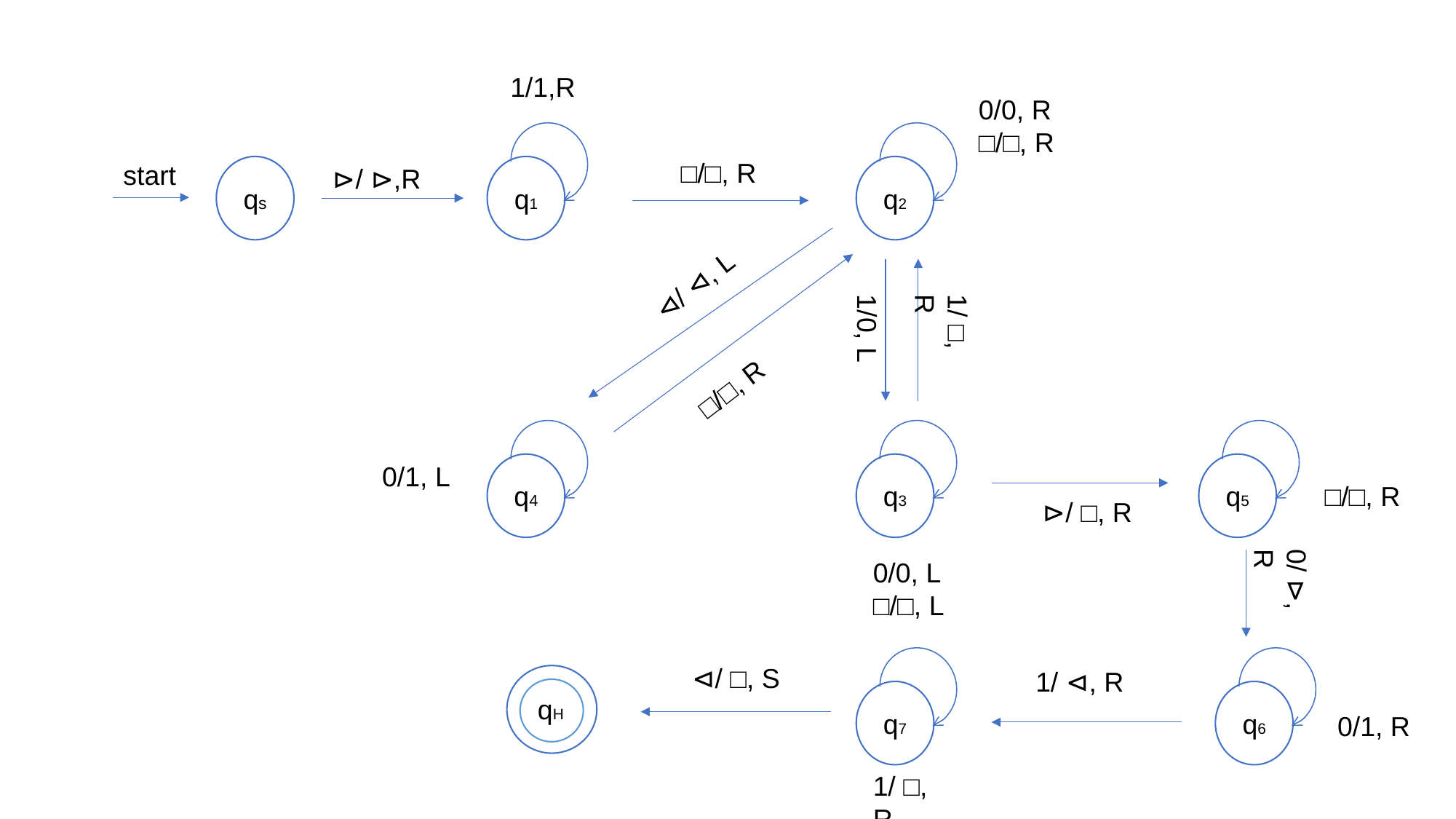

1/1,R
0/0, R
□/□, R

□/□, R

start
qs
⊳/ ⊳,R
q1
q2
⊲/ ⊲, L
1/0, L
1/ □, R
□/□, R

0/1, L
q5
q4
q3
□/□, R
⊳/ □, R
0/ ⊳, R
0/0, L
□/□, L

⊲/ □, S
1/ ⊲, R
qH

q7
q6
qH
0/1, R
1/ □, R